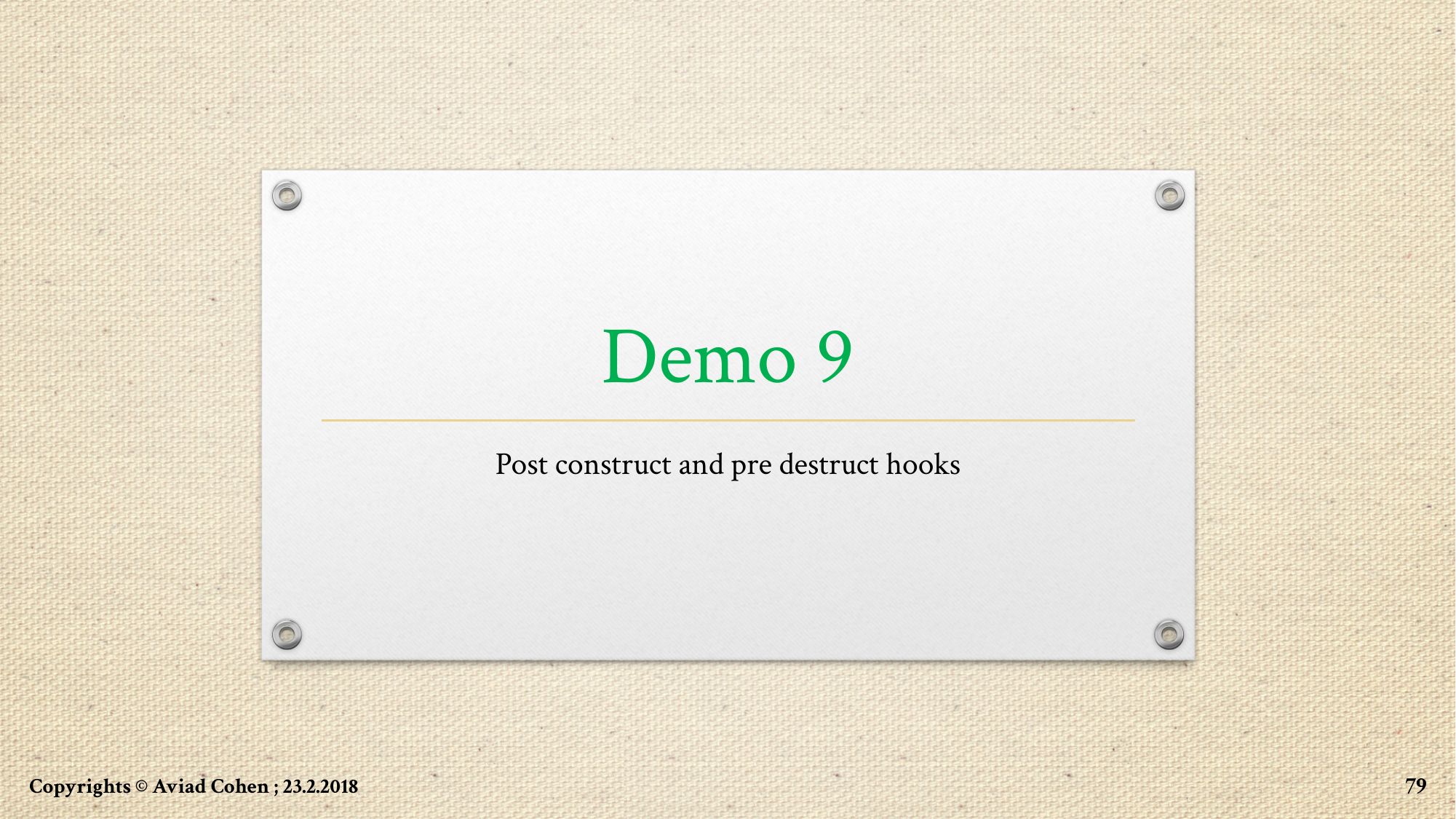

# Demo 9
Post construct and pre destruct hooks
Copyrights © Aviad Cohen ; 23.2.2018
79